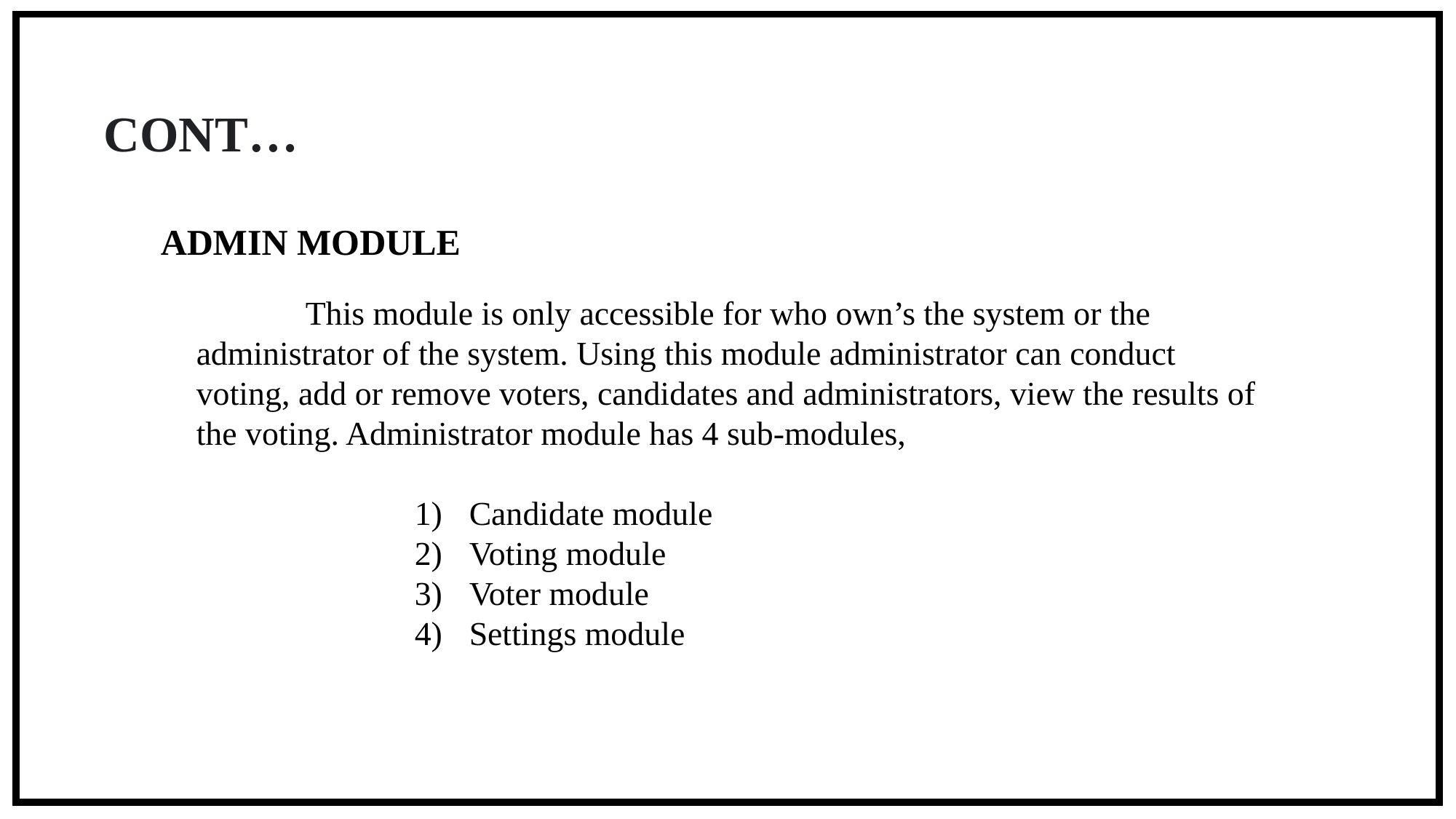

CONT…
ADMIN MODULE
	This module is only accessible for who own’s the system or the administrator of the system. Using this module administrator can conduct voting, add or remove voters, candidates and administrators, view the results of the voting. Administrator module has 4 sub-modules,

Candidate module
Voting module
Voter module
Settings module